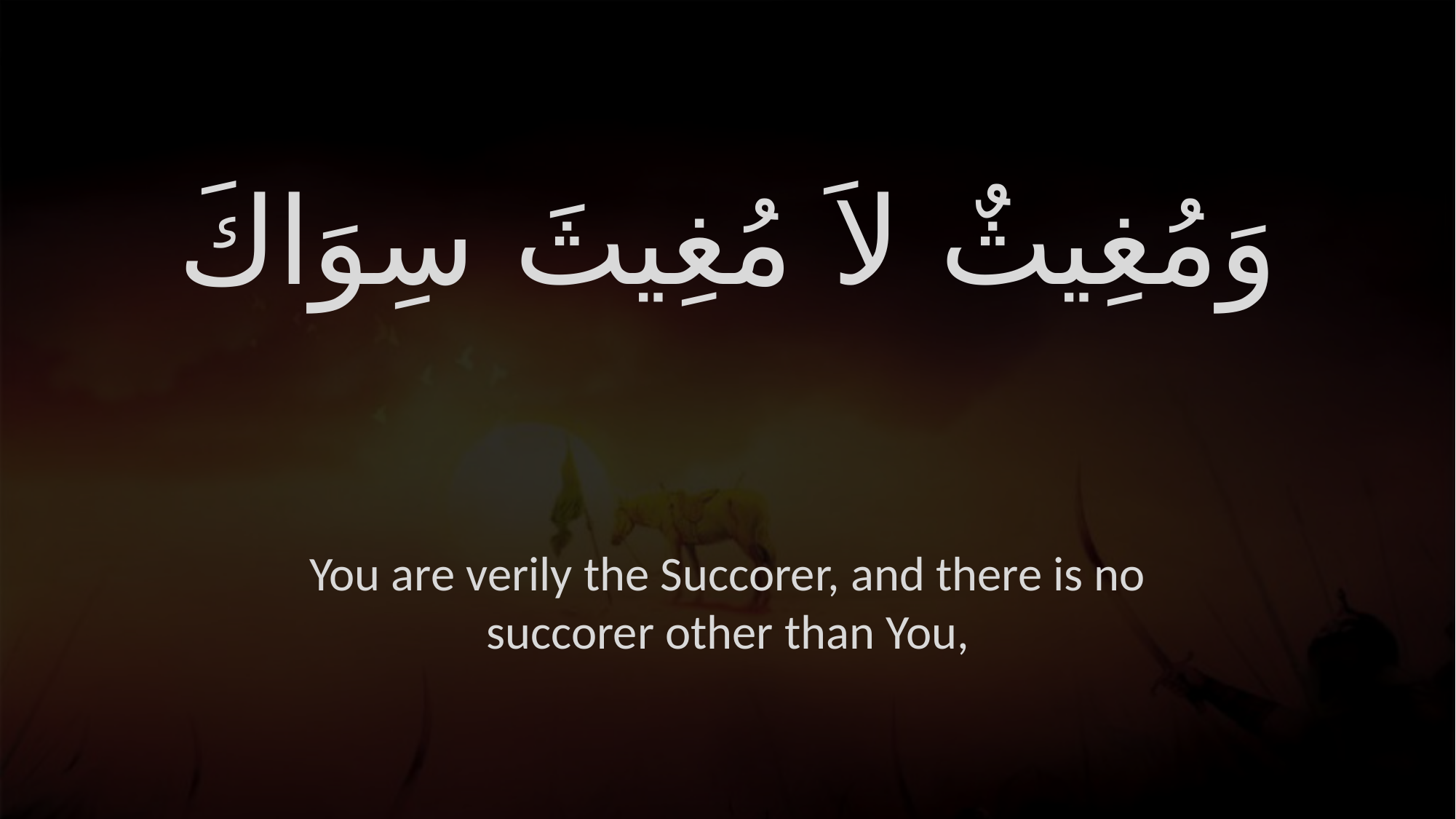

# وَمُغِيثٌ لاَ مُغِيثَ سِوَاكَ
You are verily the Succorer, and there is no succorer other than You,